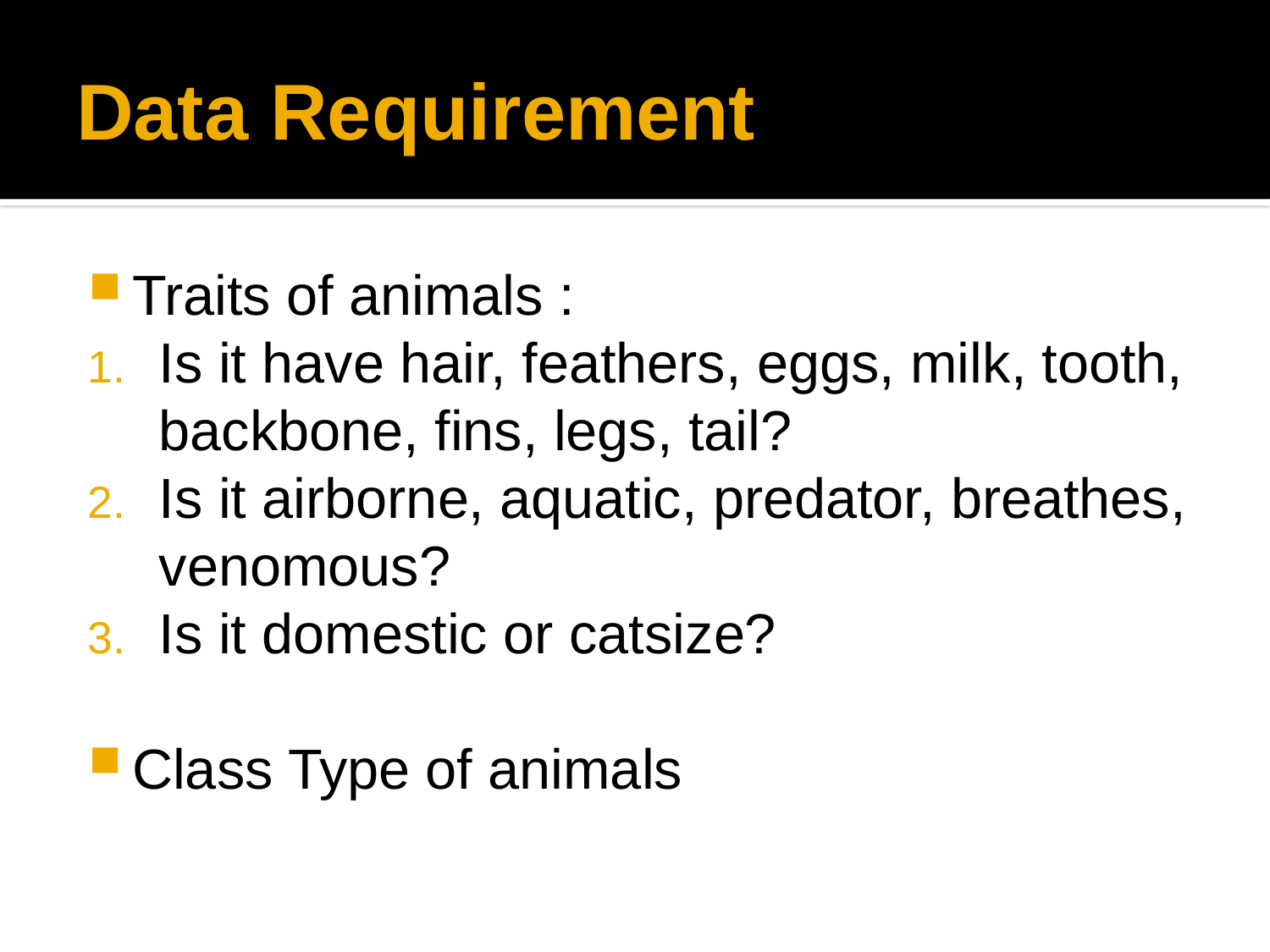

# Data Requirement
Traits of animals :
Is it have hair, feathers, eggs, milk, tooth, backbone, fins, legs, tail?
Is it airborne, aquatic, predator, breathes, venomous?
Is it domestic or catsize?

Class Type of animals